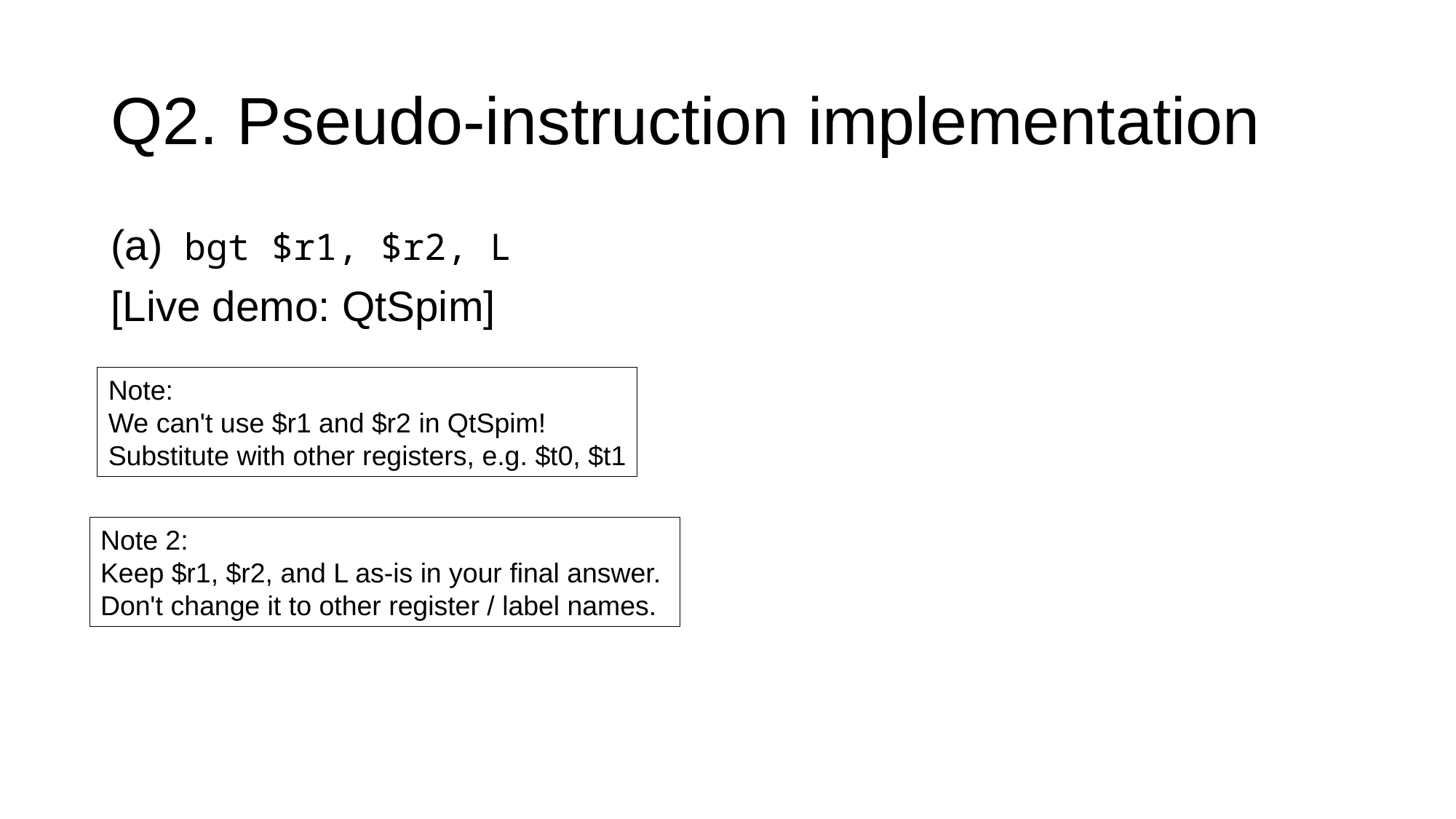

# Q2. Pseudo-instruction implementation
 bgt $r1, $r2, L
[Live demo: QtSpim]
Note:
We can't use $r1 and $r2 in QtSpim!
Substitute with other registers, e.g. $t0, $t1
Note 2:
Keep $r1, $r2, and L as-is in your final answer.
Don't change it to other register / label names.